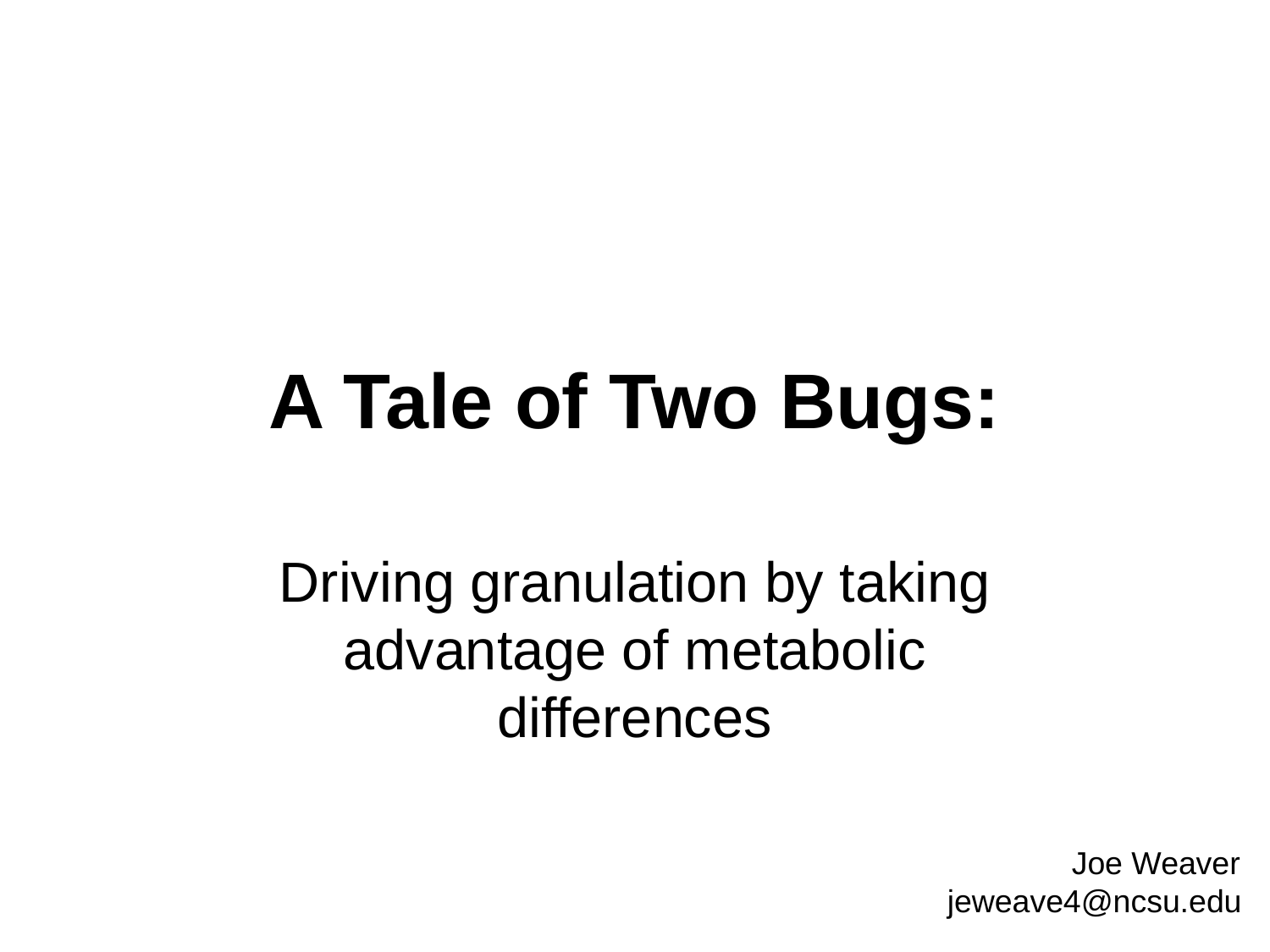

# A Tale of Two Bugs:
Driving granulation by taking advantage of metabolic differences
              Joe Weaver
jeweave4@ncsu.edu